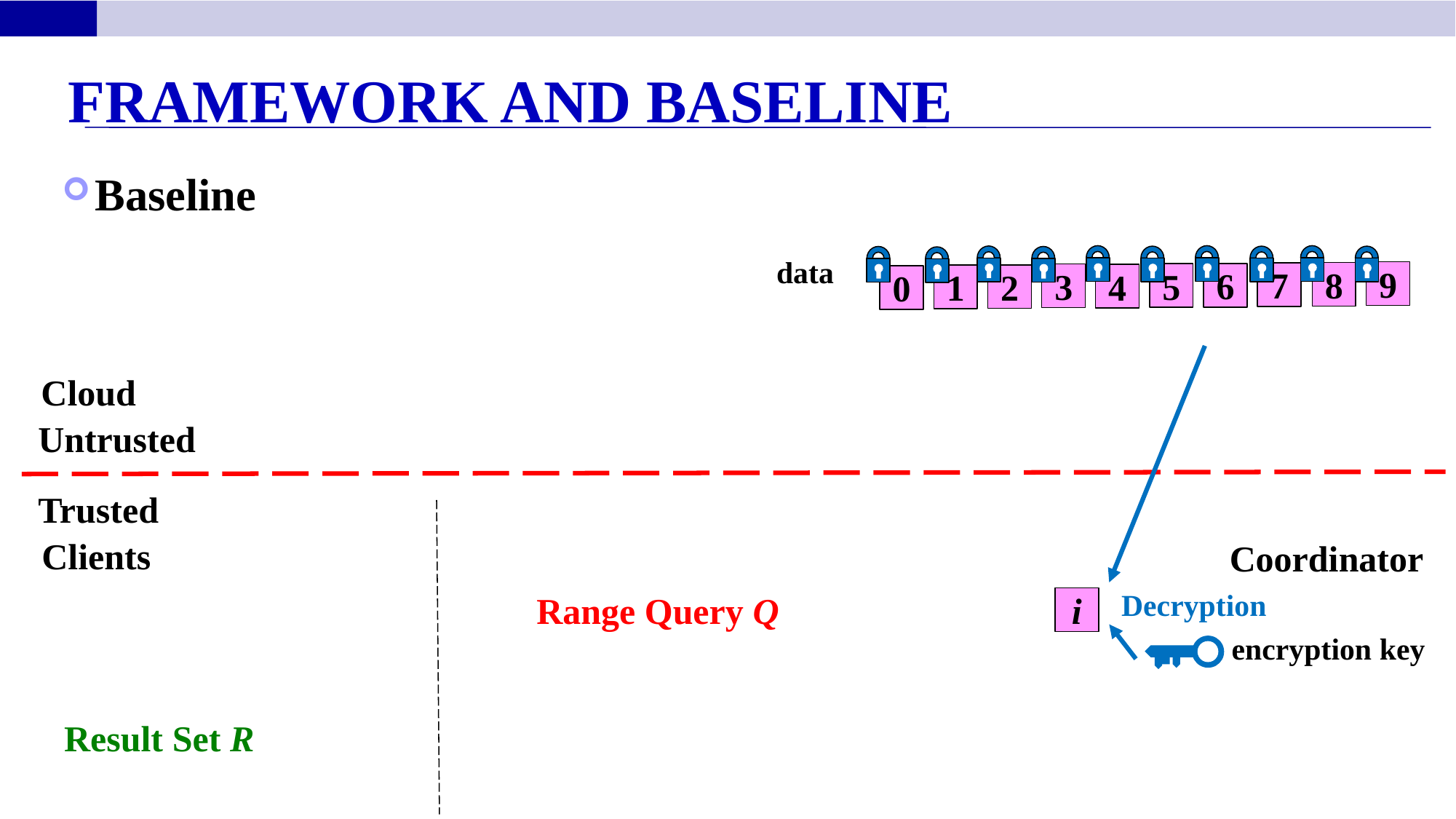

Framework and Baseline
Baseline

data
9
8
7
6
5
3
4
2
1
0
Cloud
Untrusted
Trusted
Clients
Coordinator
Decryption
Range Query Q
i
encryption key

Result Set R